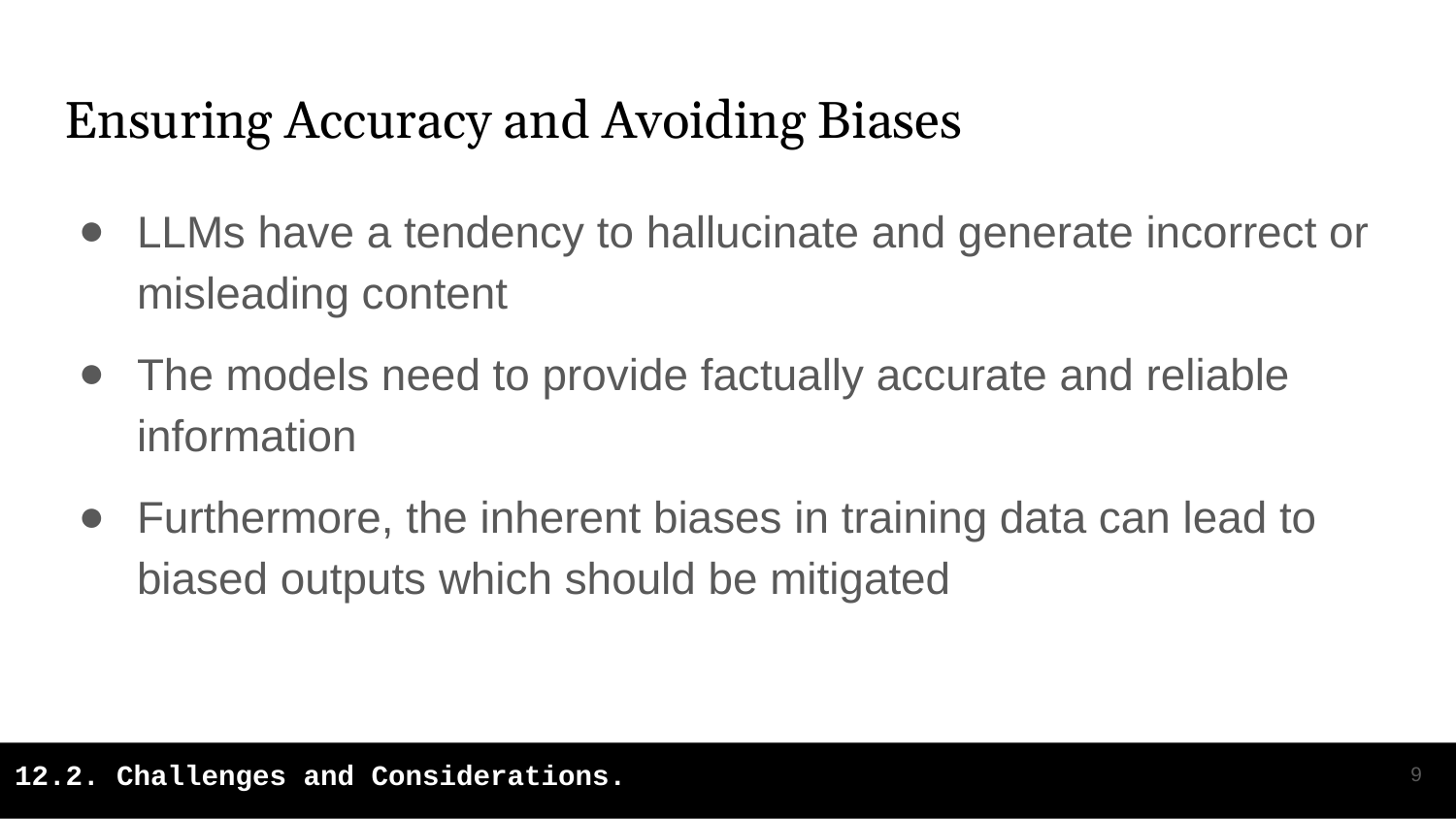

# Ensuring Accuracy and Avoiding Biases
LLMs have a tendency to hallucinate and generate incorrect or misleading content
The models need to provide factually accurate and reliable information
Furthermore, the inherent biases in training data can lead to biased outputs which should be mitigated
9
12.2. Challenges and Considerations.